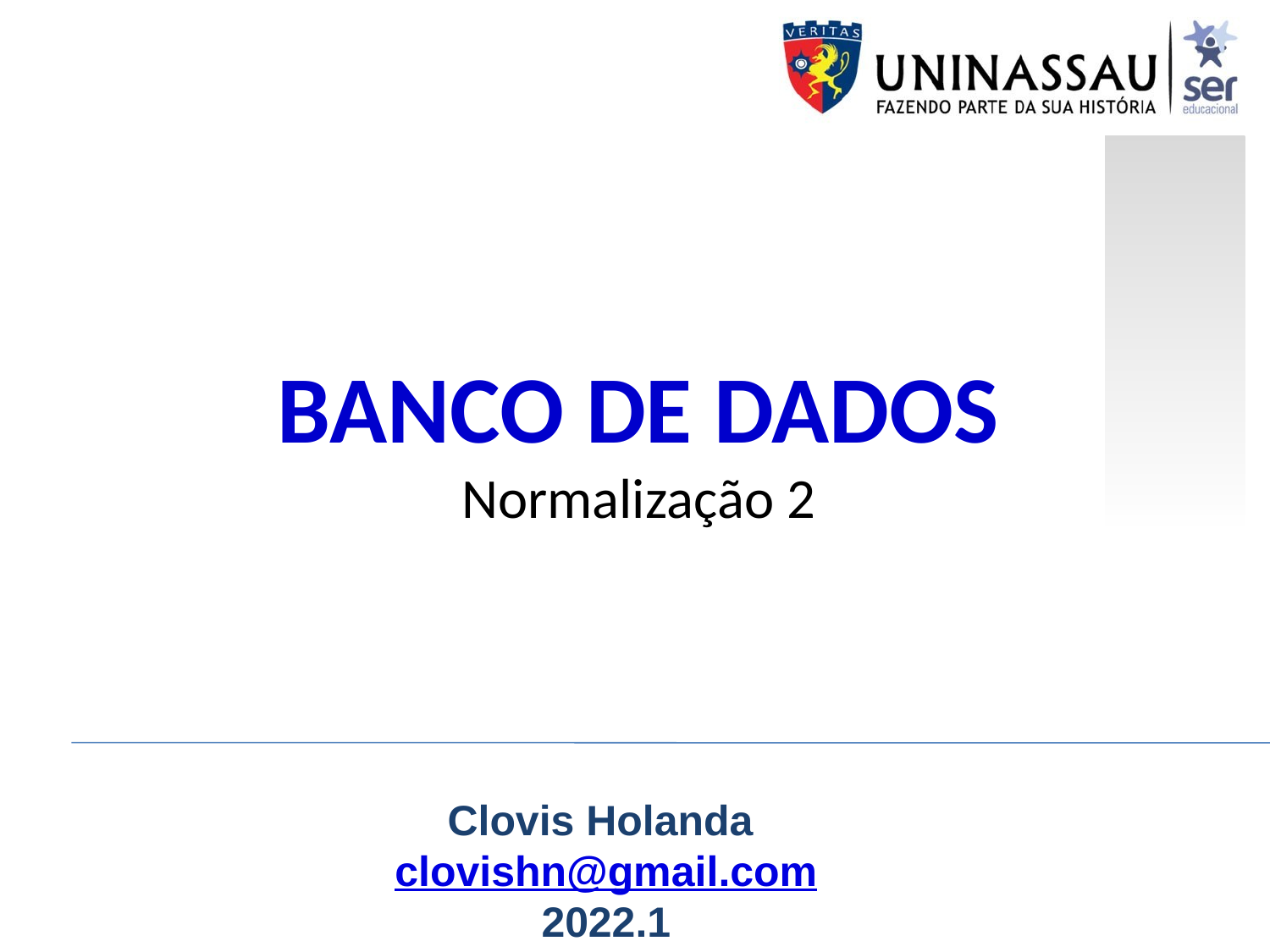

# BANCO DE DADOS Normalização 2
Clovis Holanda
clovishn@gmail.com
2022.1